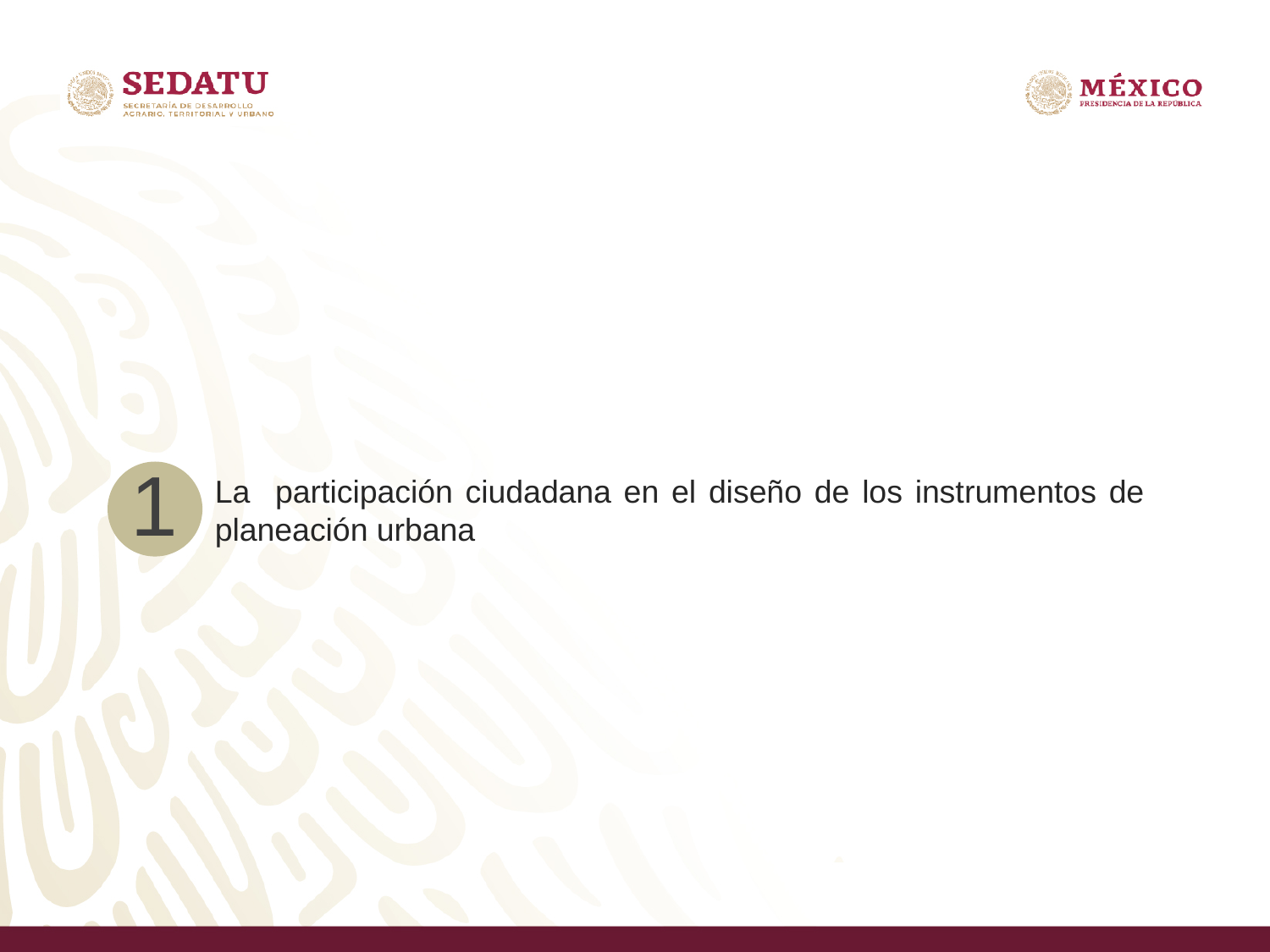

1

La  participación ciudadana en el diseño de los instrumentos de planeación urbana